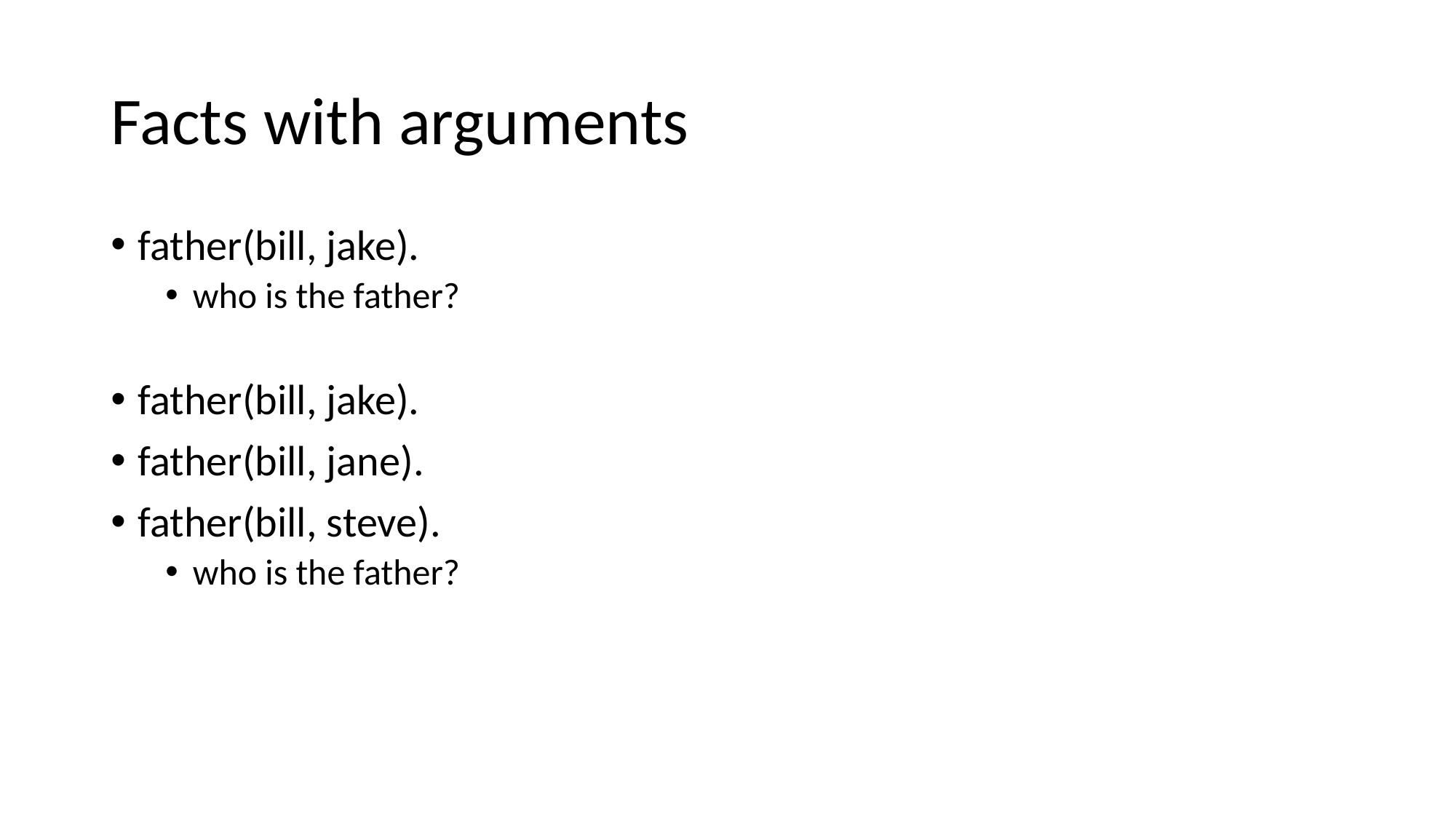

# Facts with arguments
father(bill, jake).
who is the father?

father(bill, jake).
father(bill, jane).
father(bill, steve).
who is the father?